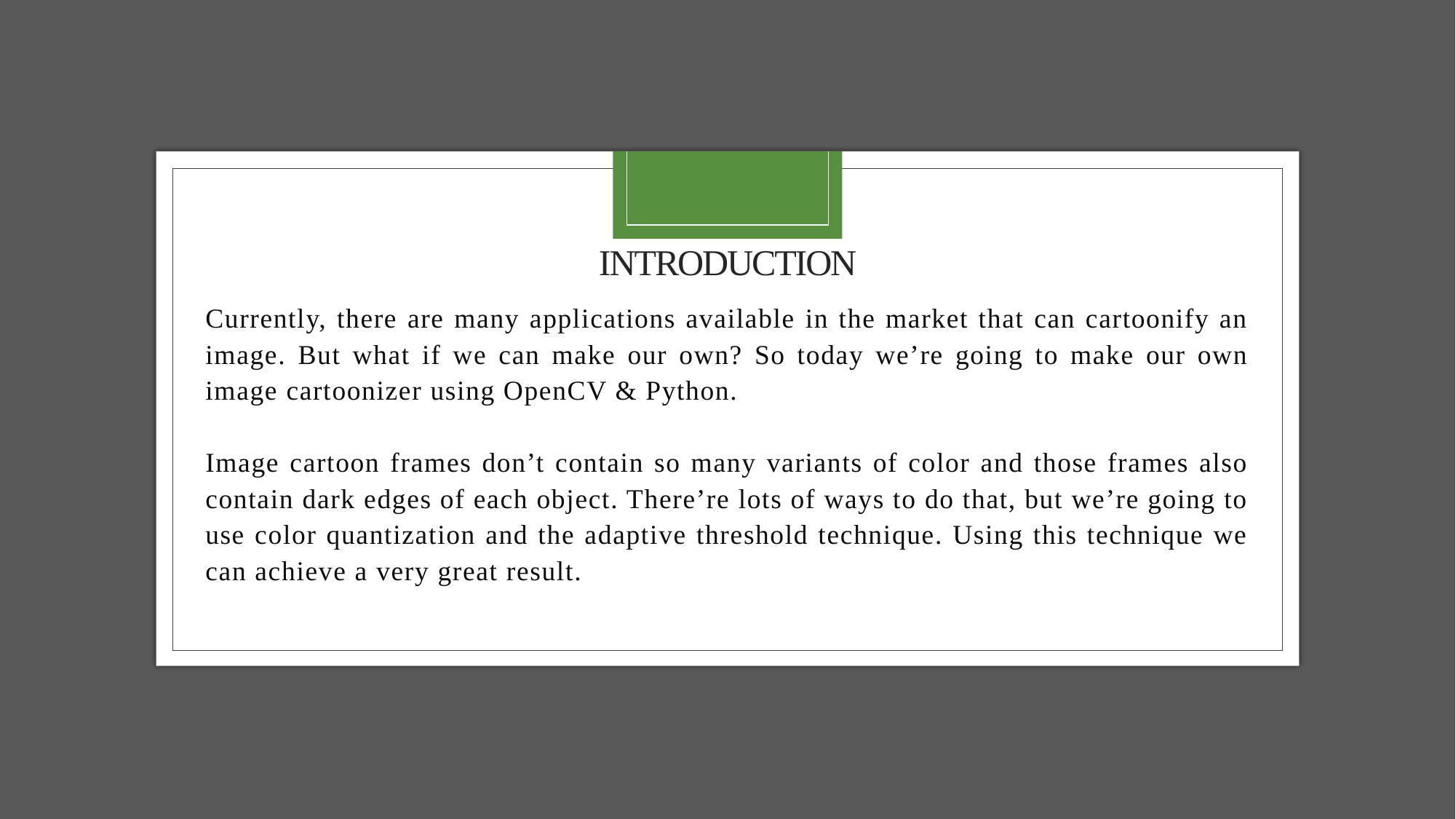

# Introduction
Currently, there are many applications available in the market that can cartoonify an image. But what if we can make our own? So today we’re going to make our own image cartoonizer using OpenCV & Python.

Image cartoon frames don’t contain so many variants of color and those frames also contain dark edges of each object. There’re lots of ways to do that, but we’re going to use color quantization and the adaptive threshold technique. Using this technique we can achieve a very great result.